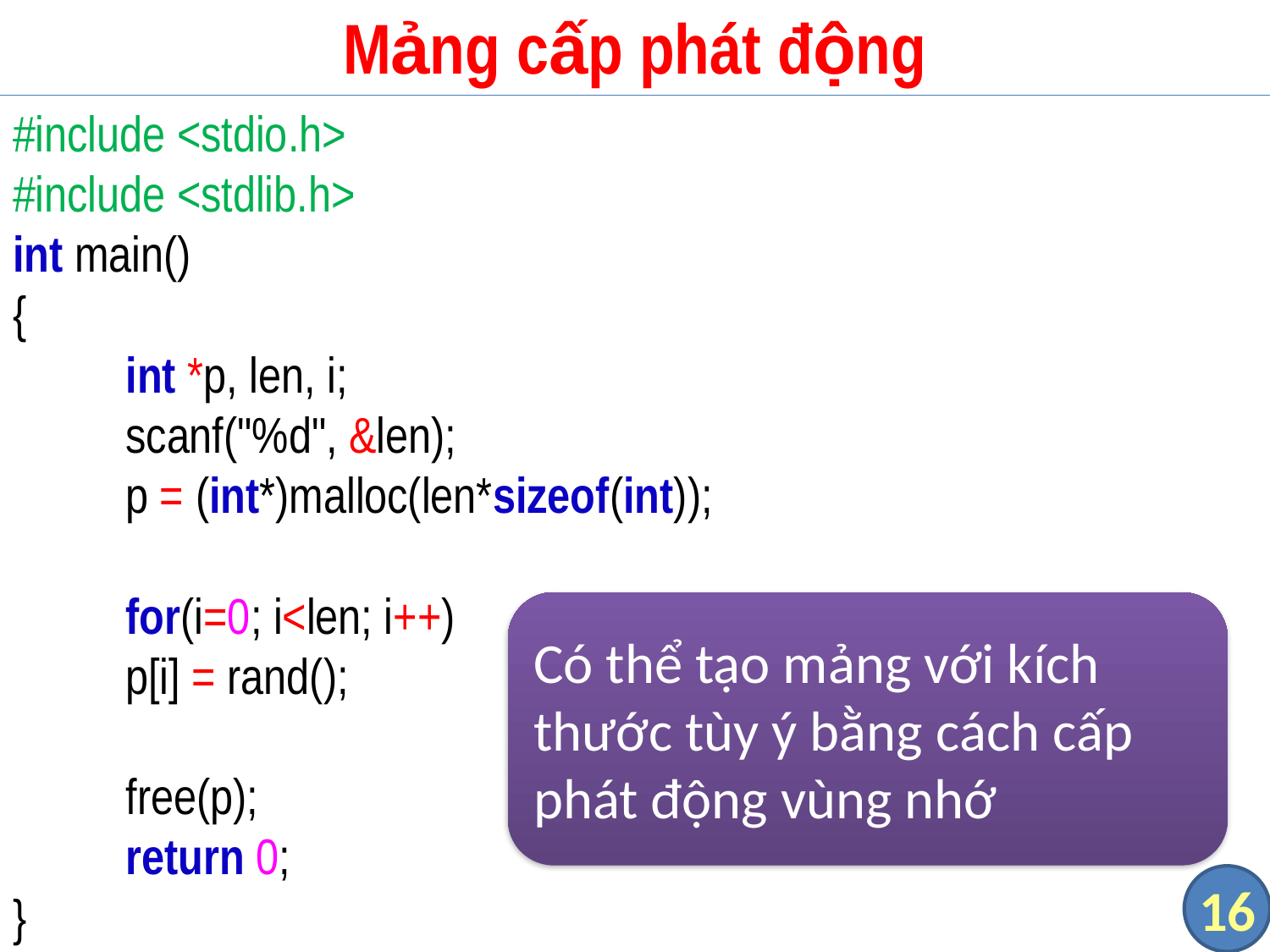

# Mảng cấp phát động
#include <stdio.h>
#include <stdlib.h>
int main()
{
	int *p, len, i;
	scanf("%d", &len);
	p = (int*)malloc(len*sizeof(int));

	for(i=0; i<len; i++)
		p[i] = rand();

	free(p);
	return 0;
}
Có thể tạo mảng với kích thước tùy ý bằng cách cấp phát động vùng nhớ
16